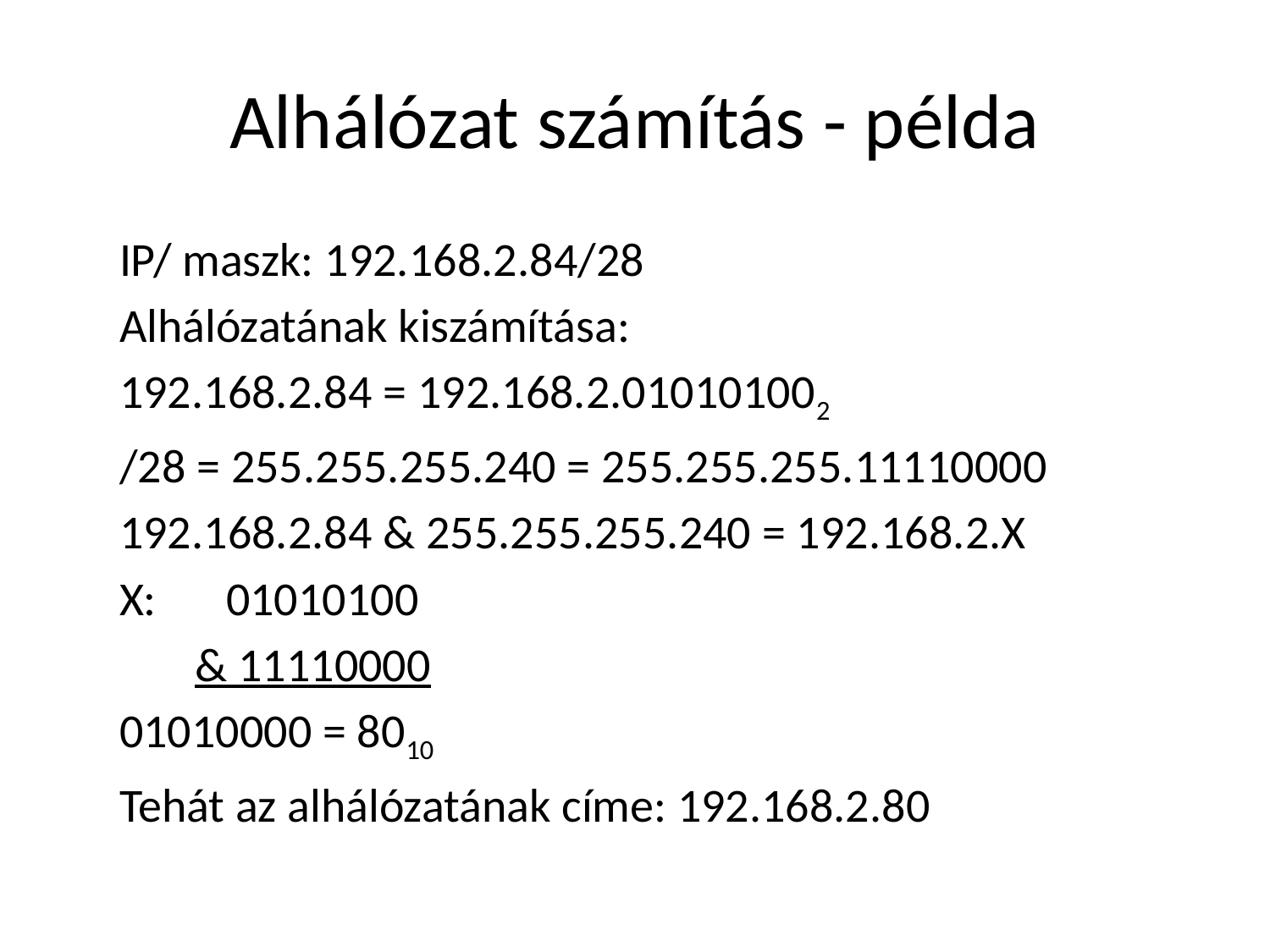

# Alhálózat számítás - példa
	IP/ maszk: 192.168.2.84/28
	Alhálózatának kiszámítása:
	192.168.2.84 = 192.168.2.010101002
	/28 = 255.255.255.240 = 255.255.255.11110000
	192.168.2.84 & 255.255.255.240 = 192.168.2.X
	X: 		01010100
		       & 11110000
			01010000 = 8010
	Tehát az alhálózatának címe: 192.168.2.80